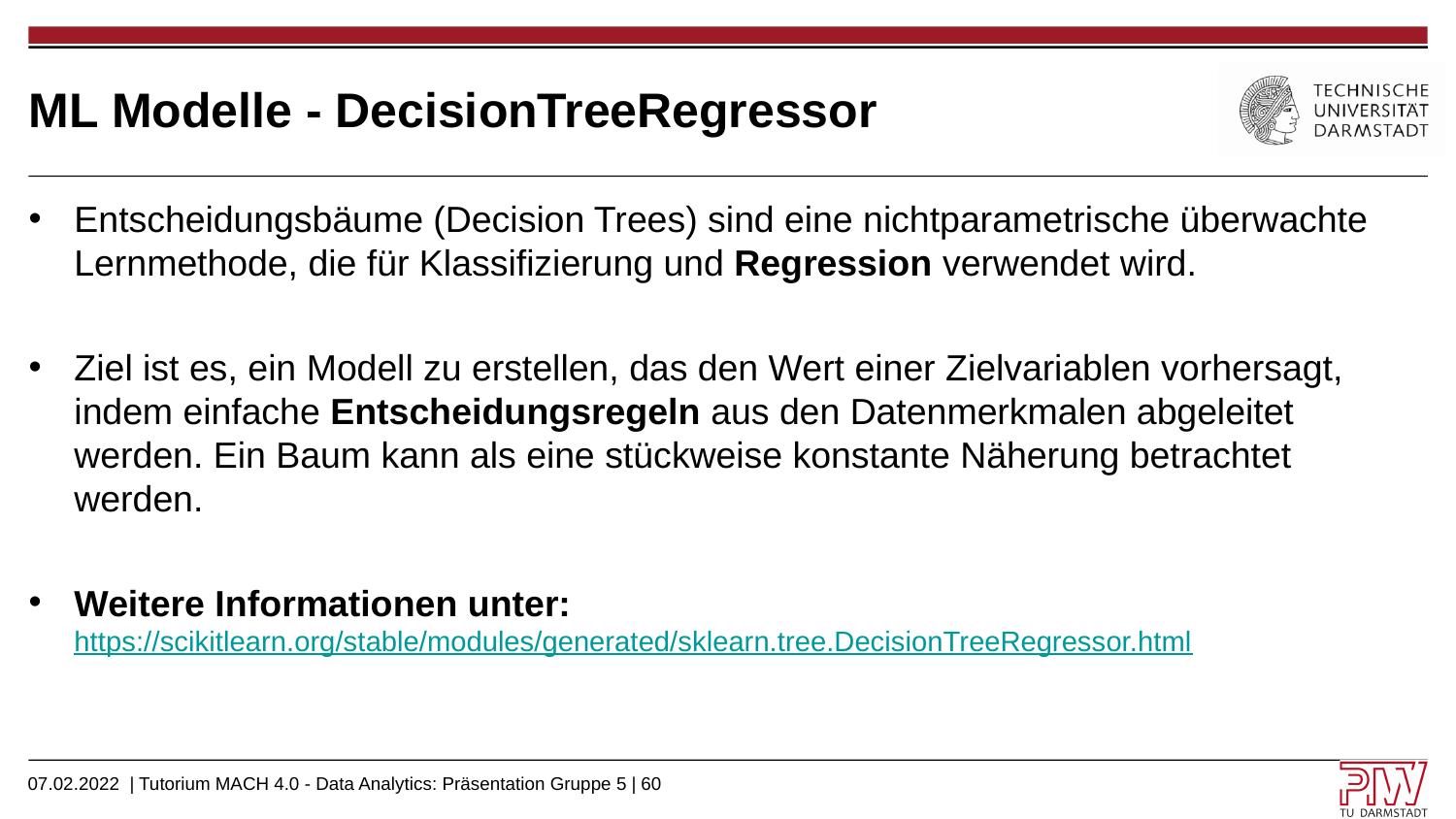

# ML Modelle - DecisionTreeRegressor
Entscheidungsbäume (Decision Trees) sind eine nichtparametrische überwachte Lernmethode, die für Klassifizierung und Regression verwendet wird.

Ziel ist es, ein Modell zu erstellen, das den Wert einer Zielvariablen vorhersagt, indem einfache Entscheidungsregeln aus den Datenmerkmalen abgeleitet werden. Ein Baum kann als eine stückweise konstante Näherung betrachtet werden.

Weitere Informationen unter:
https://scikitlearn.org/stable/modules/generated/sklearn.tree.DecisionTreeRegressor.html